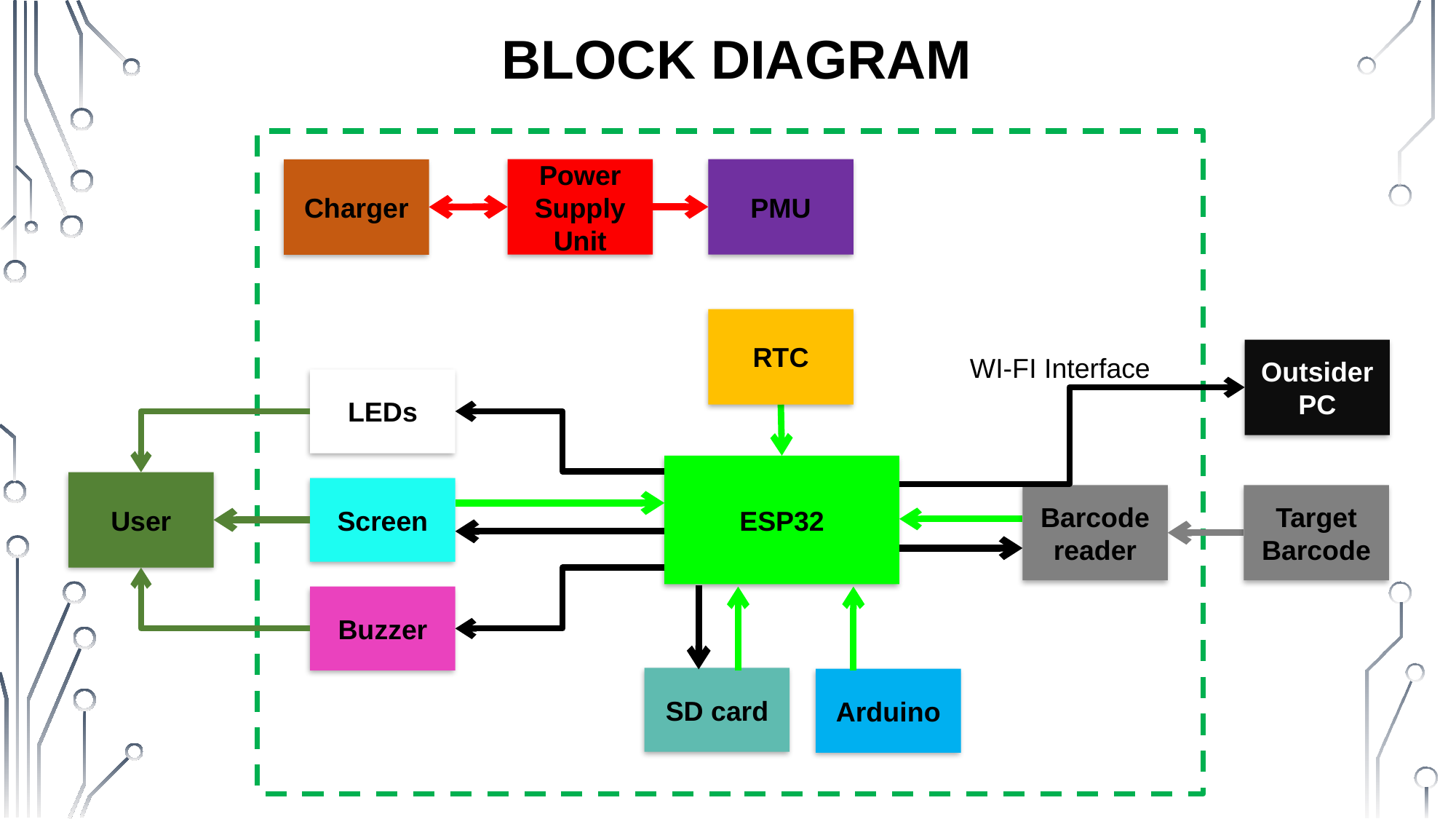

# Block diagram

Power Supply Unit
PMU
Charger
RTC
Outsider PC
WI-FI Interface
LEDs
ESP32
User
Screen
Barcode reader
Target Barcode
Buzzer
SD card
Arduino